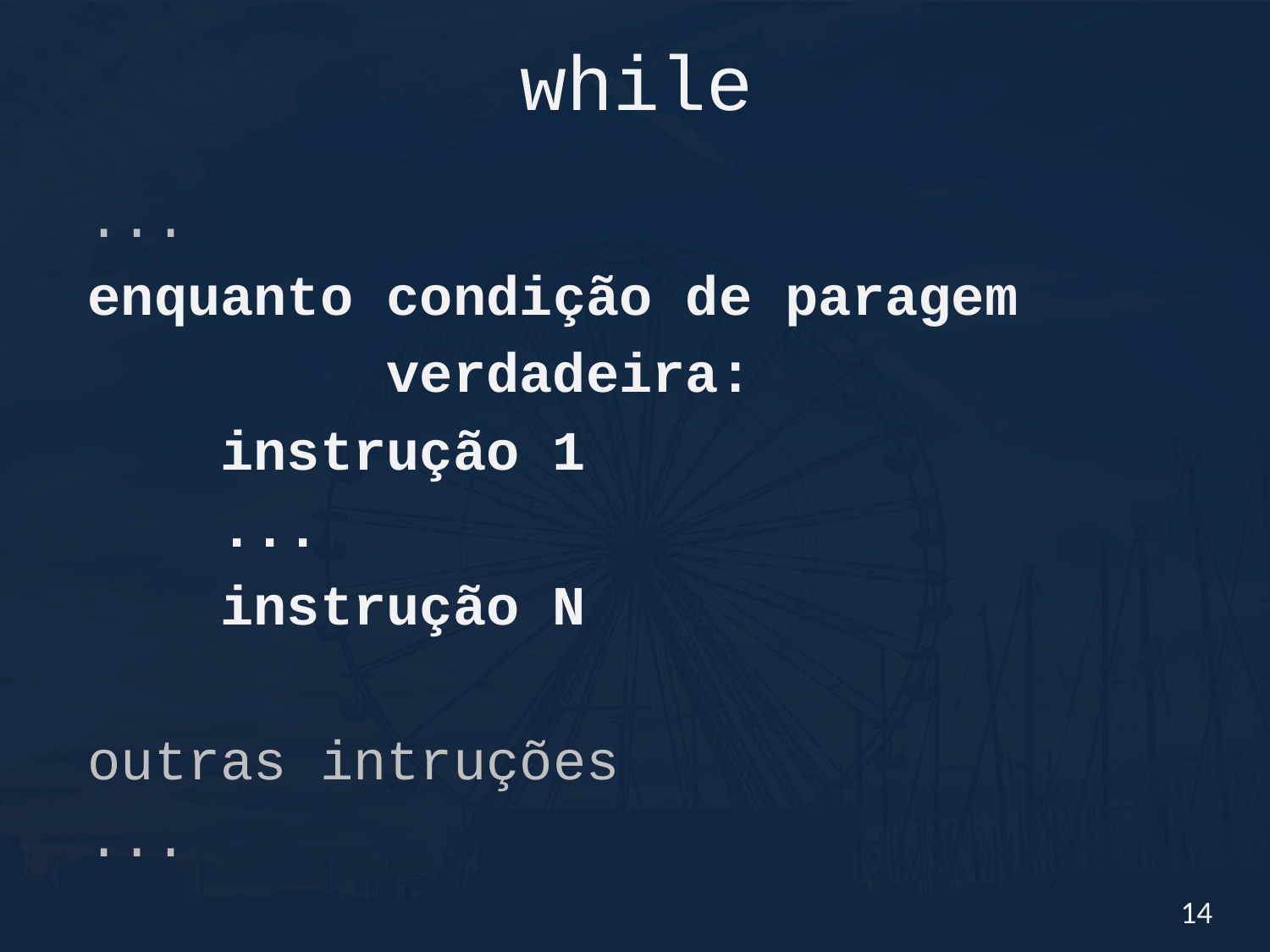

# while
...
enquanto condição de paragem
         verdadeira:
    instrução 1
    ...
    instrução N

outras intruções
...